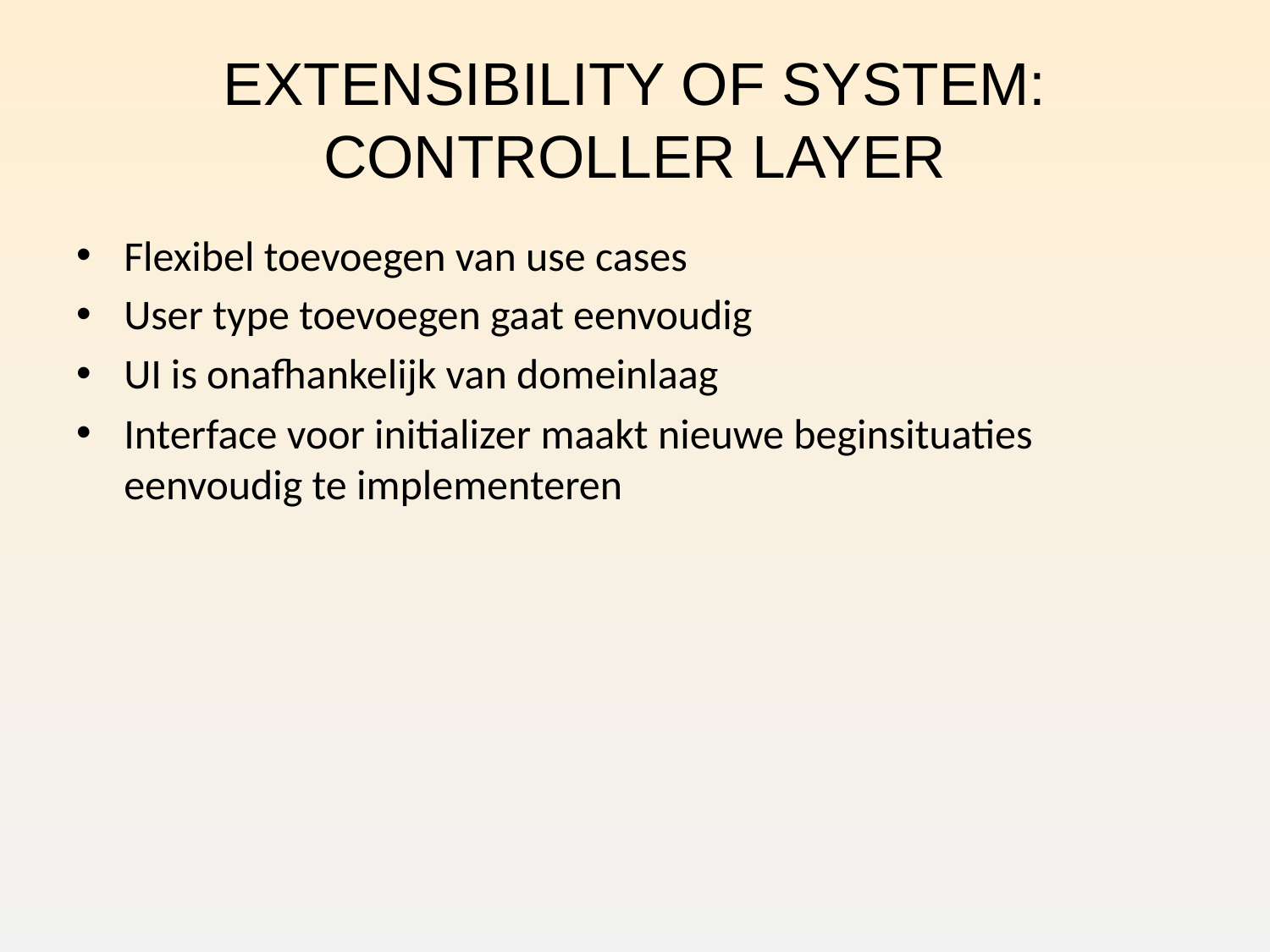

# Extensibility of system: Controller layer
Flexibel toevoegen van use cases
User type toevoegen gaat eenvoudig
UI is onafhankelijk van domeinlaag
Interface voor initializer maakt nieuwe beginsituaties eenvoudig te implementeren